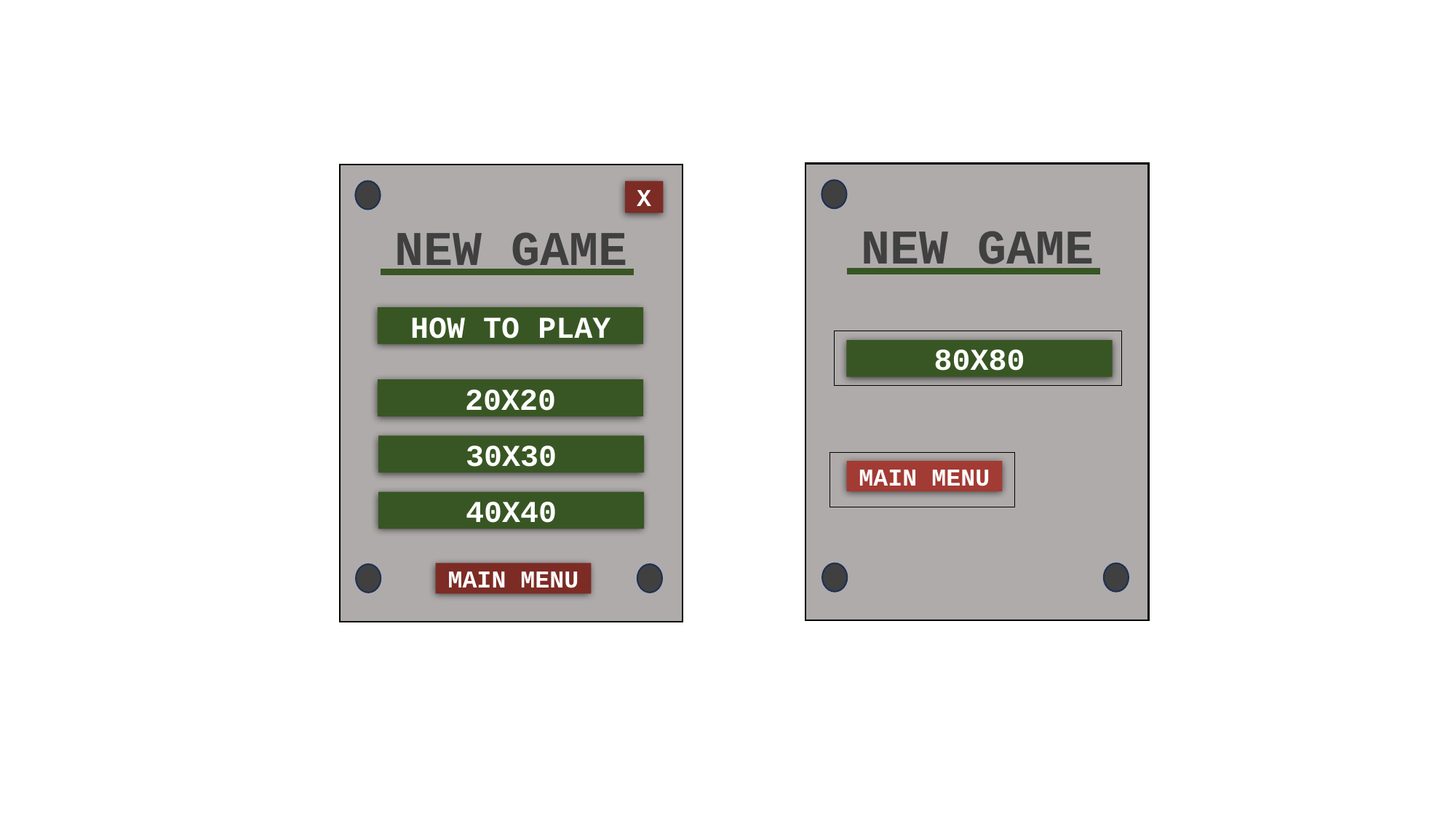

X
NEW GAME
NEW GAME
HOW TO PLAY

80X80
20X20
30X30

MAIN MENU
40X40
MAIN MENU